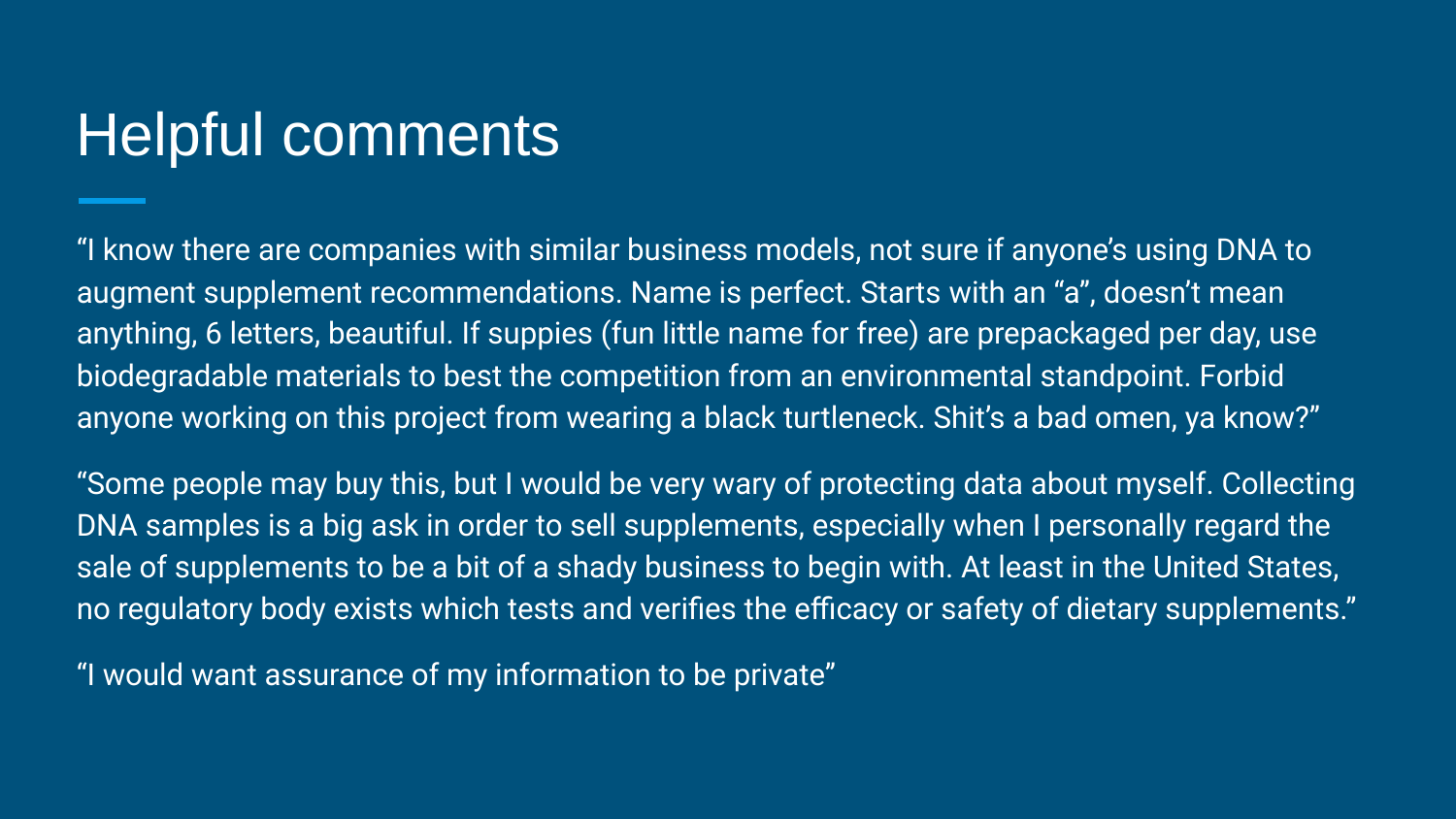

# Helpful comments
“I know there are companies with similar business models, not sure if anyone’s using DNA to augment supplement recommendations. Name is perfect. Starts with an “a”, doesn’t mean anything, 6 letters, beautiful. If suppies (fun little name for free) are prepackaged per day, use biodegradable materials to best the competition from an environmental standpoint. Forbid anyone working on this project from wearing a black turtleneck. Shit’s a bad omen, ya know?”
“Some people may buy this, but I would be very wary of protecting data about myself. Collecting DNA samples is a big ask in order to sell supplements, especially when I personally regard the sale of supplements to be a bit of a shady business to begin with. At least in the United States, no regulatory body exists which tests and verifies the efficacy or safety of dietary supplements.”
“I would want assurance of my information to be private”